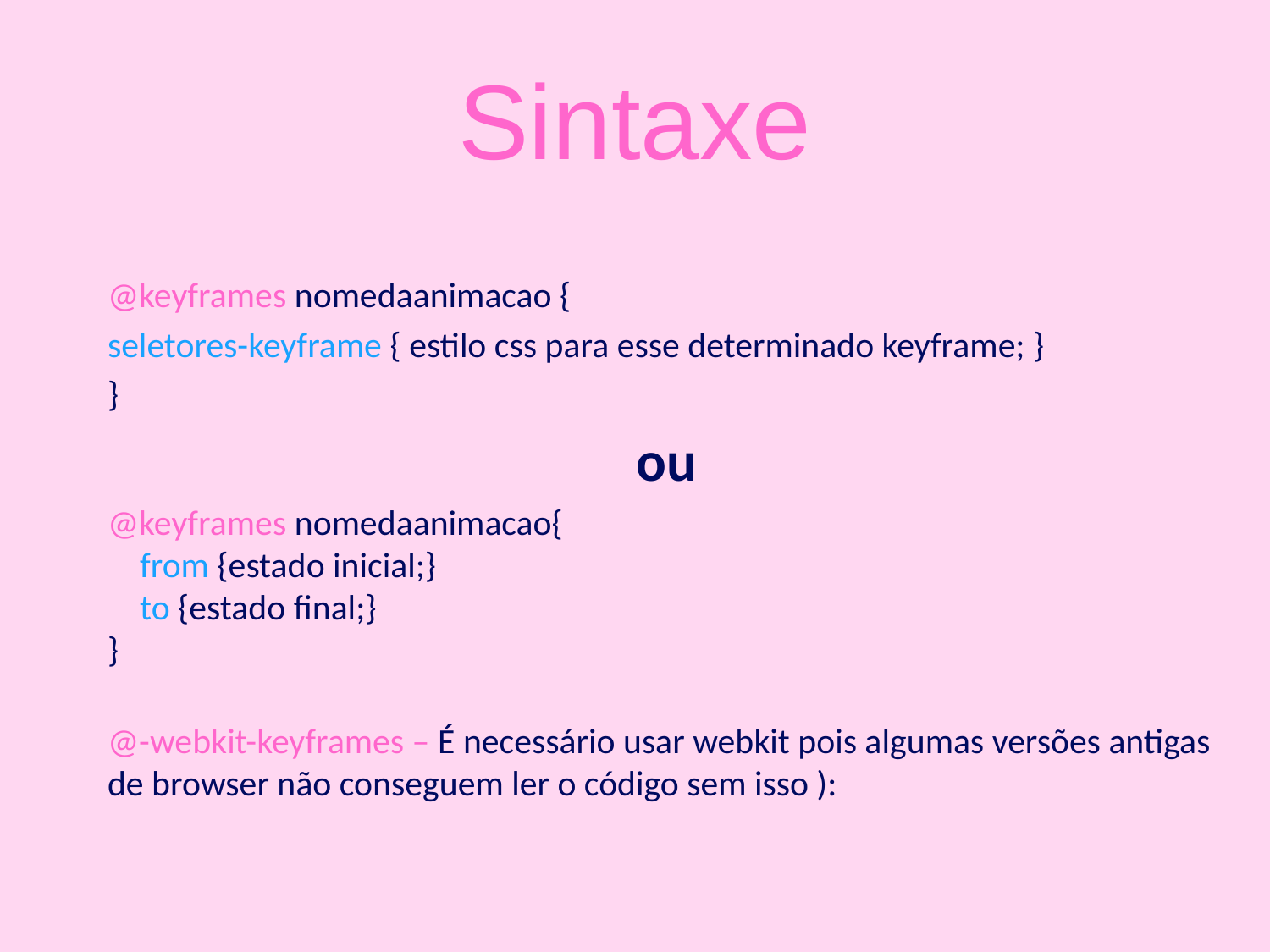

# Sintaxe
@keyframes nomedaanimacao {
seletores-keyframe { estilo css para esse determinado keyframe; }
}
ou
@keyframes nomedaanimacao{
    from {estado inicial;}
    to {estado final;}
}
@-webkit-keyframes – É necessário usar webkit pois algumas versões antigas de browser não conseguem ler o código sem isso ):